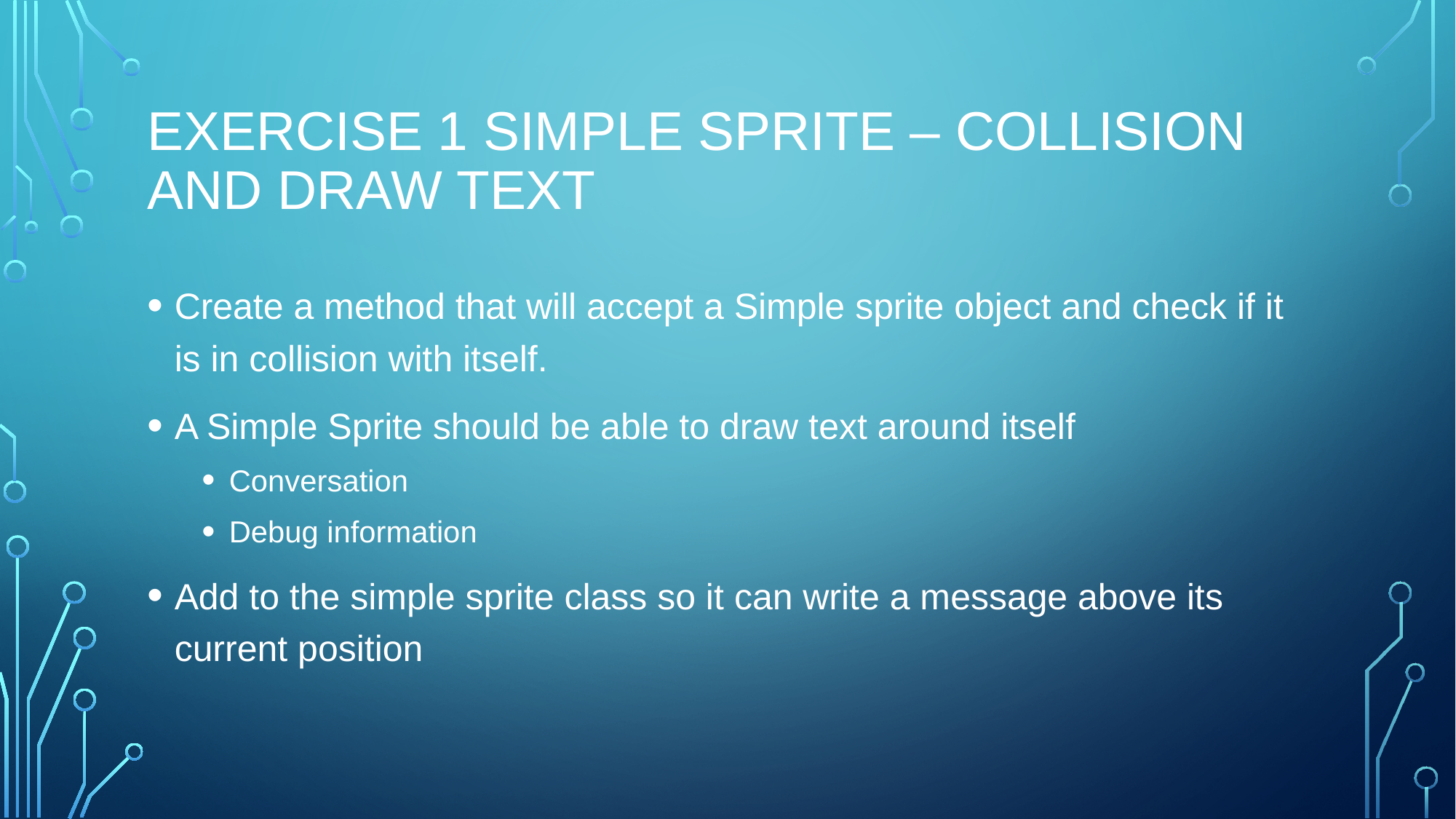

# Exercise 1 Simple sprite – collision and draw text
Create a method that will accept a Simple sprite object and check if it is in collision with itself.
A Simple Sprite should be able to draw text around itself
Conversation
Debug information
Add to the simple sprite class so it can write a message above its current position